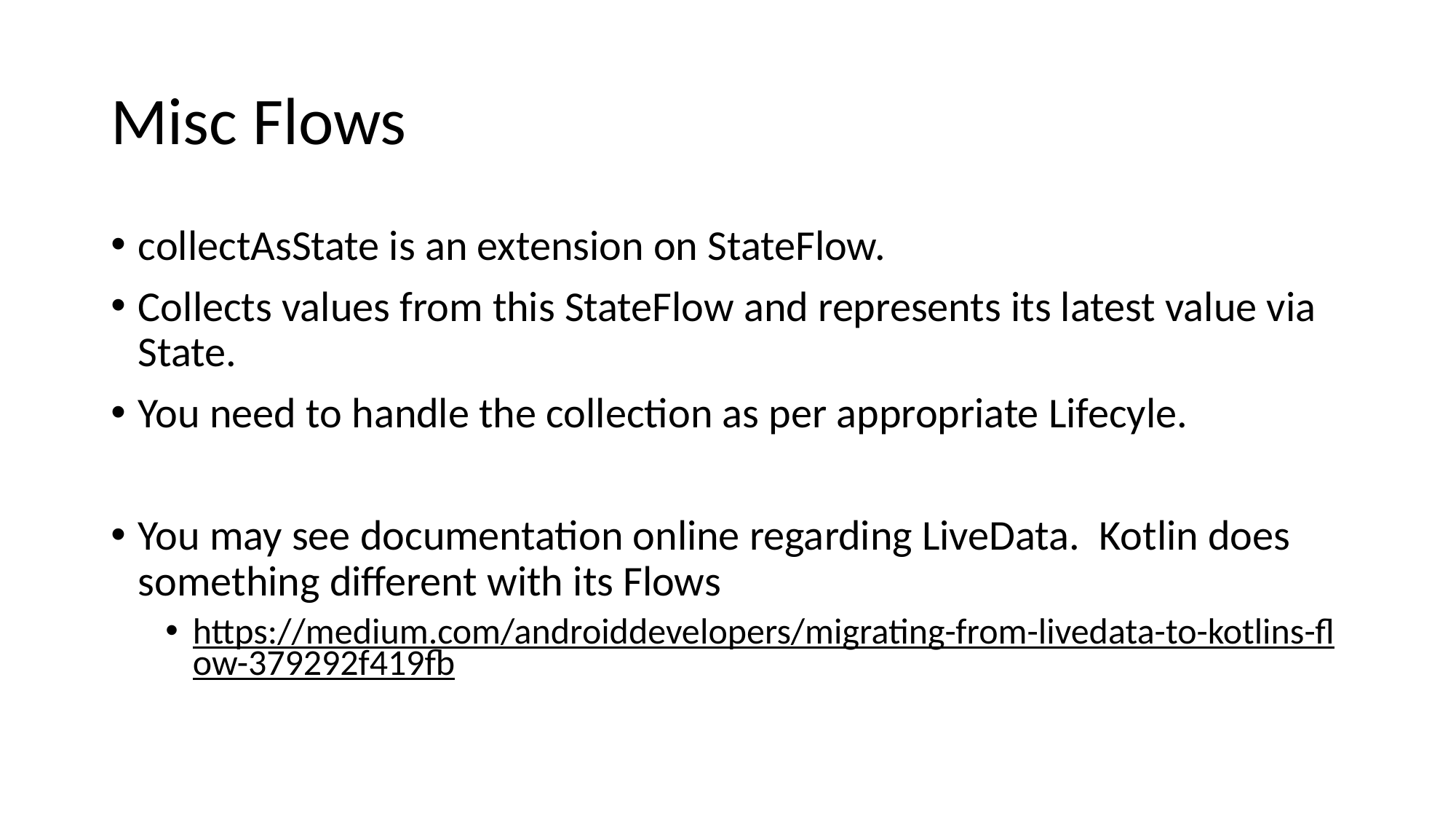

# Misc Flows
collectAsState is an extension on StateFlow.
Collects values from this StateFlow and represents its latest value via State.
You need to handle the collection as per appropriate Lifecyle.

You may see documentation online regarding LiveData.  Kotlin does something different with its Flows
https://medium.com/androiddevelopers/migrating-from-livedata-to-kotlins-flow-379292f419fb